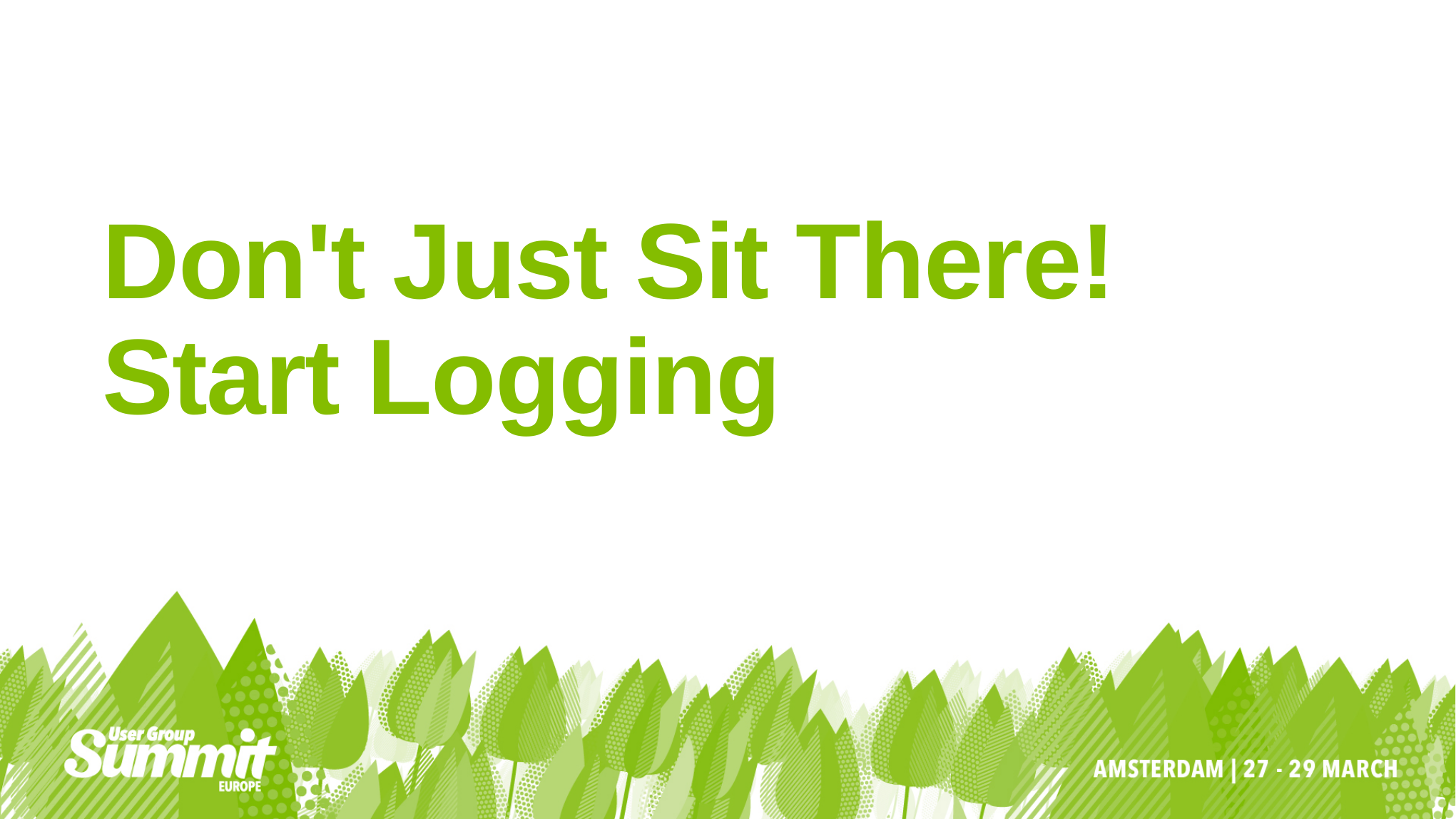

# Don't Just Sit There! Start Logging